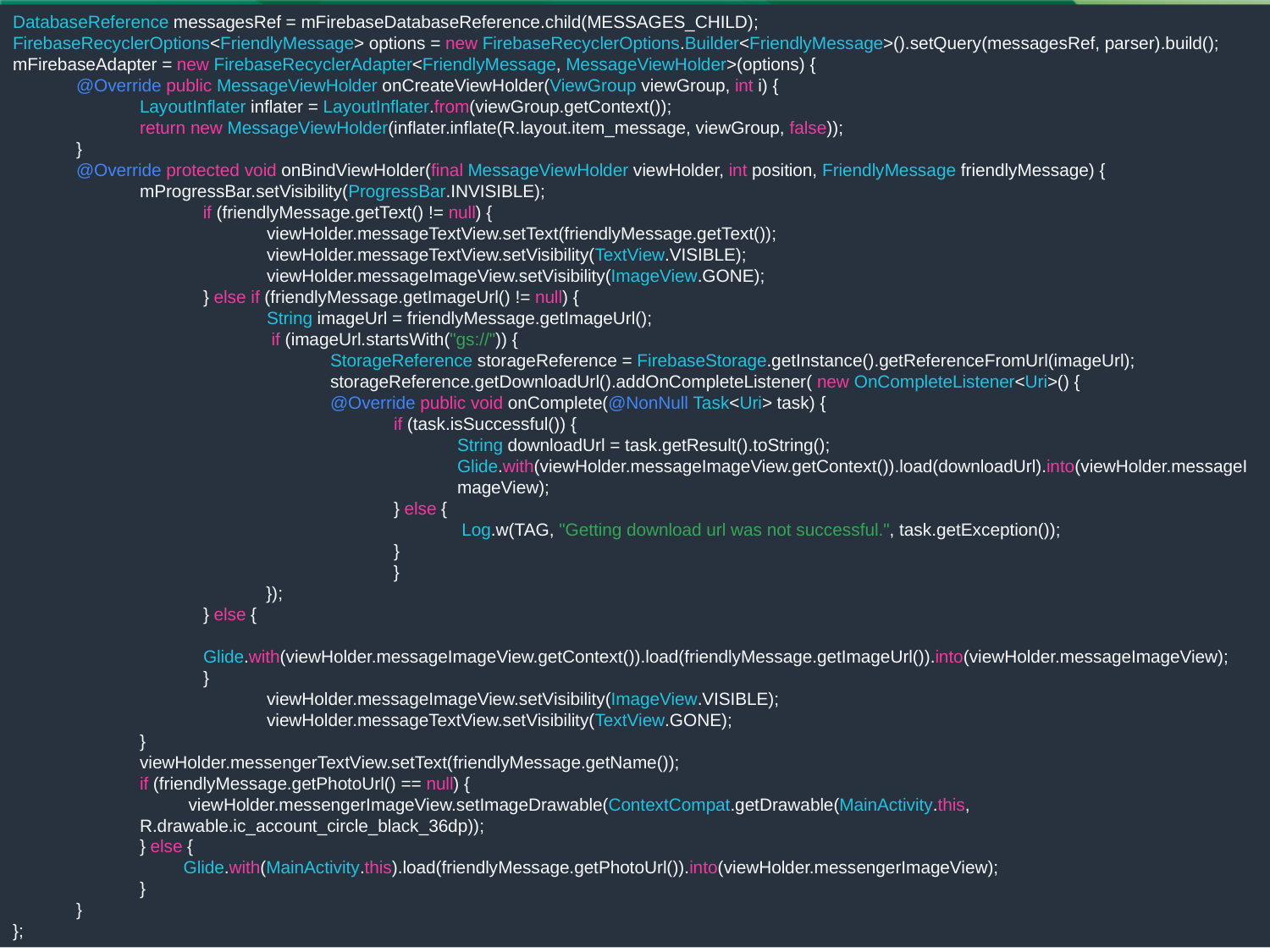

DatabaseReference messagesRef = mFirebaseDatabaseReference.child(MESSAGES_CHILD);
FirebaseRecyclerOptions<FriendlyMessage> options = new FirebaseRecyclerOptions.Builder<FriendlyMessage>().setQuery(messagesRef, parser).build();
mFirebaseAdapter = new FirebaseRecyclerAdapter<FriendlyMessage, MessageViewHolder>(options) {
@Override public MessageViewHolder onCreateViewHolder(ViewGroup viewGroup, int i) {
LayoutInflater inflater = LayoutInflater.from(viewGroup.getContext());
return new MessageViewHolder(inflater.inflate(R.layout.item_message, viewGroup, false));
}
@Override protected void onBindViewHolder(final MessageViewHolder viewHolder, int position, FriendlyMessage friendlyMessage) {
mProgressBar.setVisibility(ProgressBar.INVISIBLE);
             if (friendlyMessage.getText() != null) {
viewHolder.messageTextView.setText(friendlyMessage.getText());
viewHolder.messageTextView.setVisibility(TextView.VISIBLE);
viewHolder.messageImageView.setVisibility(ImageView.GONE);
} else if (friendlyMessage.getImageUrl() != null) {
String imageUrl = friendlyMessage.getImageUrl();
 if (imageUrl.startsWith("gs://")) {
StorageReference storageReference = FirebaseStorage.getInstance().getReferenceFromUrl(imageUrl);
storageReference.getDownloadUrl().addOnCompleteListener( new OnCompleteListener<Uri>() {
@Override public void onComplete(@NonNull Task<Uri> task) {
if (task.isSuccessful()) {
String downloadUrl = task.getResult().toString();
Glide.with(viewHolder.messageImageView.getContext()).load(downloadUrl).into(viewHolder.messageImageView);
} else {
              Log.w(TAG, "Getting download url was not successful.", task.getException());
}
	             }
                          });
} else {
	Glide.with(viewHolder.messageImageView.getContext()).load(friendlyMessage.getImageUrl()).into(viewHolder.messageImageView);
}
viewHolder.messageImageView.setVisibility(ImageView.VISIBLE);
viewHolder.messageTextView.setVisibility(TextView.GONE);
}
viewHolder.messengerTextView.setText(friendlyMessage.getName());
if (friendlyMessage.getPhotoUrl() == null) {
          viewHolder.messengerImageView.setImageDrawable(ContextCompat.getDrawable(MainActivity.this, R.drawable.ic_account_circle_black_36dp));
} else {
         Glide.with(MainActivity.this).load(friendlyMessage.getPhotoUrl()).into(viewHolder.messengerImageView);
}
}
};
54